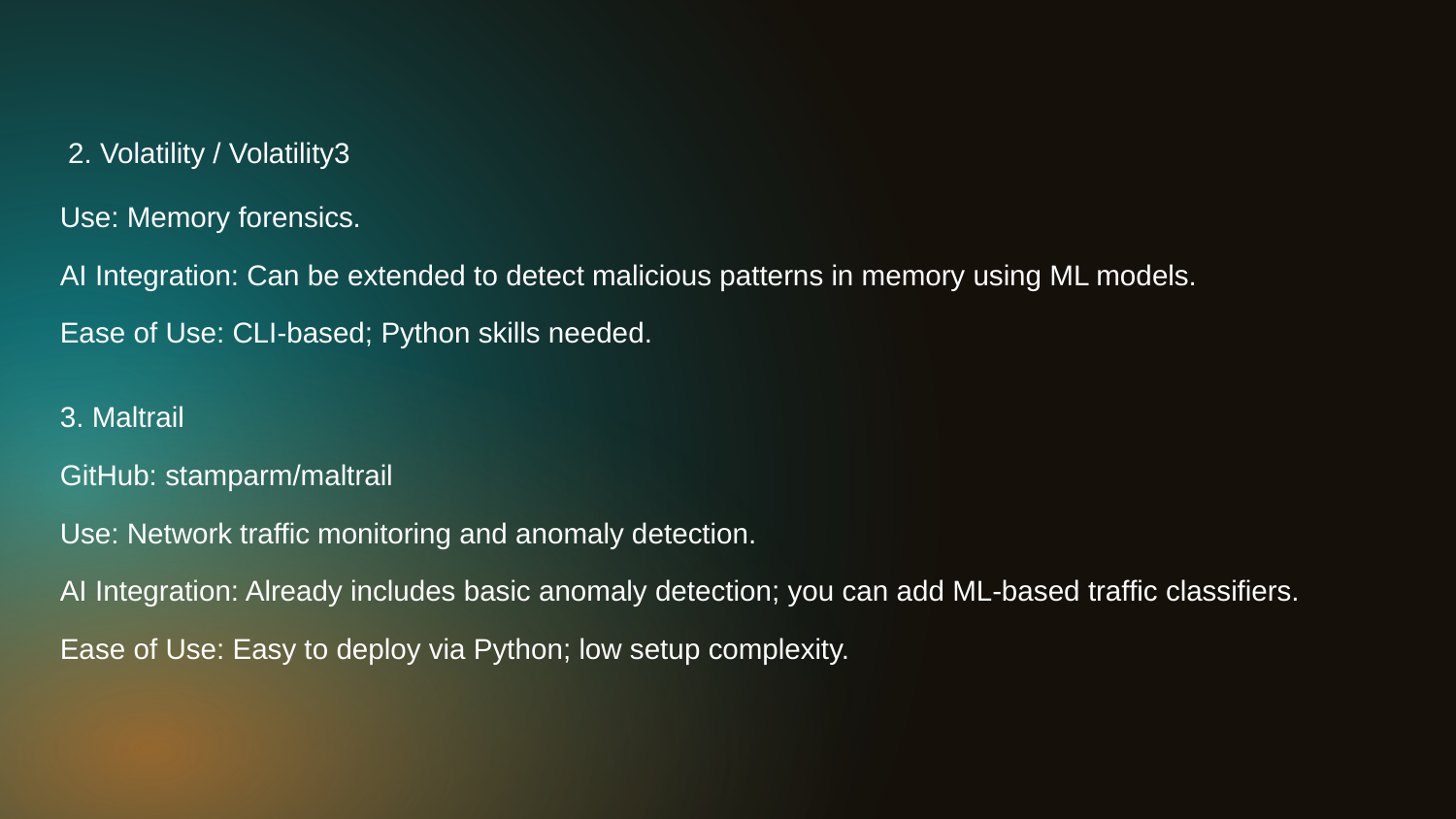

# 2. Volatility / Volatility3

Use: Memory forensics.

AI Integration: Can be extended to detect malicious patterns in memory using ML models.

Ease of Use: CLI-based; Python skills needed.

3. Maltrail

GitHub: stamparm/maltrail

Use: Network traffic monitoring and anomaly detection.

AI Integration: Already includes basic anomaly detection; you can add ML-based traffic classifiers.

Ease of Use: Easy to deploy via Python; low setup complexity.